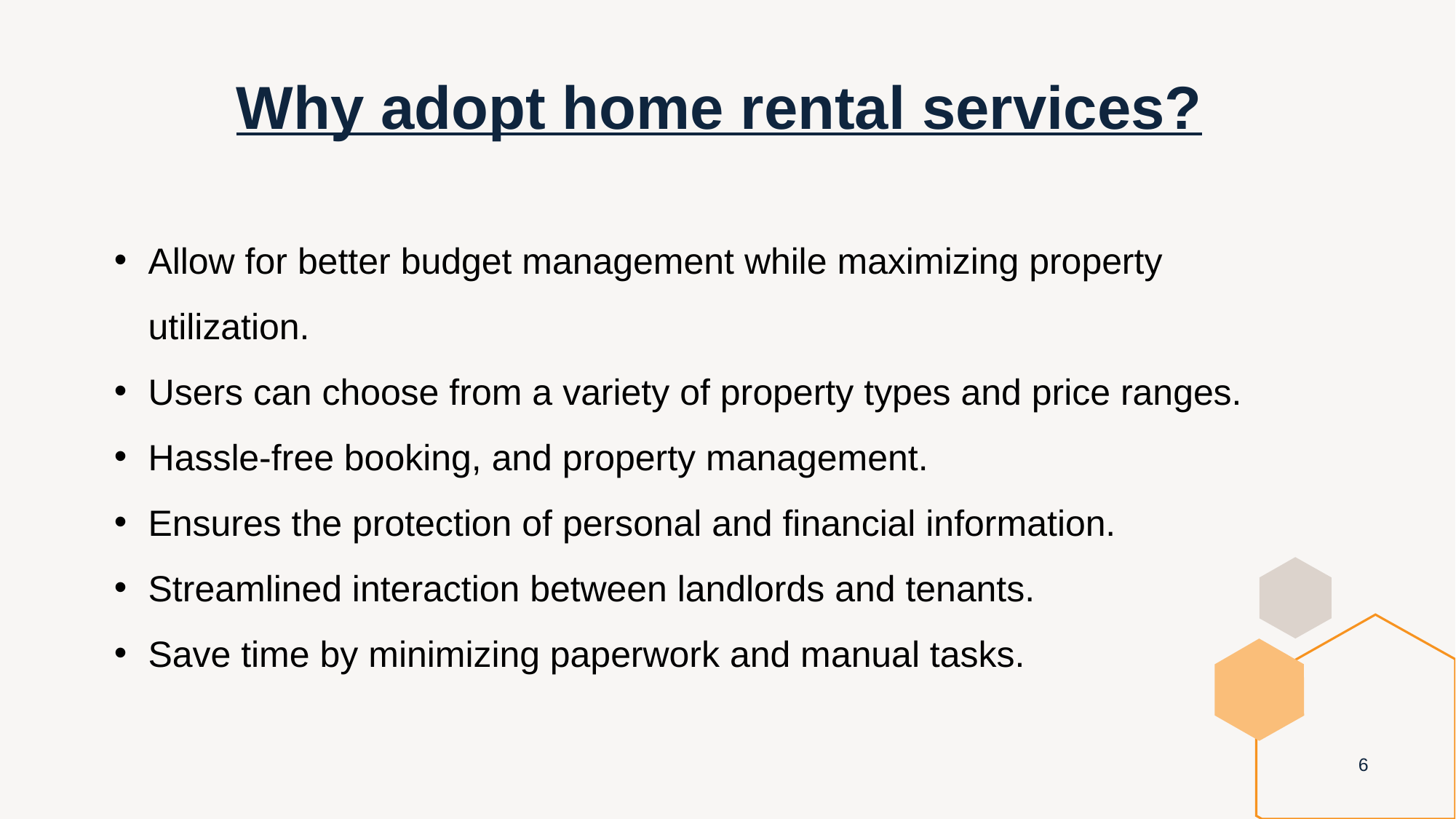

# Why adopt home rental services?
Allow for better budget management while maximizing property utilization.
Users can choose from a variety of property types and price ranges.
Hassle-free booking, and property management.
Ensures the protection of personal and financial information.
Streamlined interaction between landlords and tenants.
Save time by minimizing paperwork and manual tasks.
6